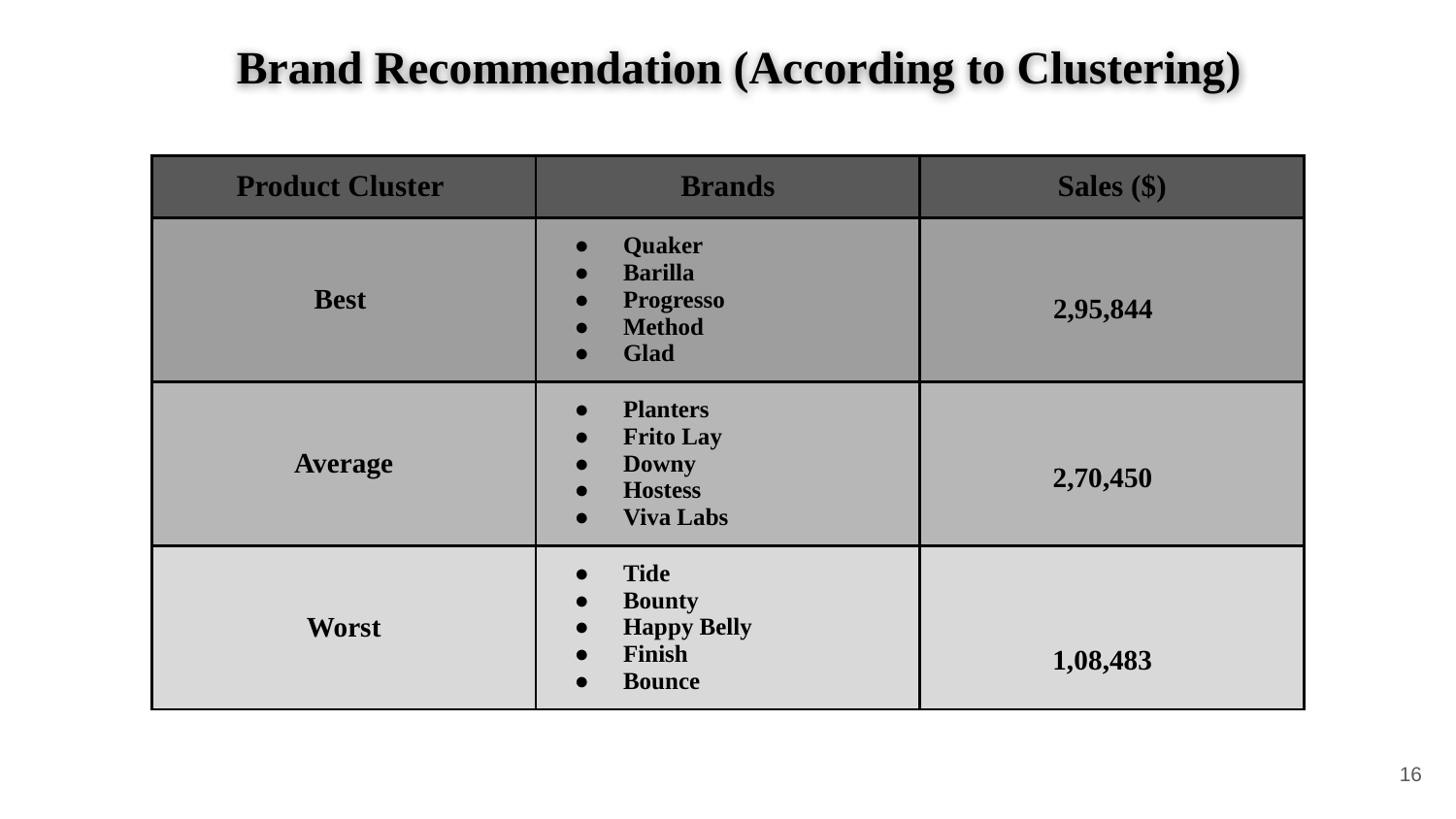

# Brand Recommendation (According to Clustering)
| Product Cluster | Brands | Sales ($) |
| --- | --- | --- |
| Best | Quaker Barilla Progresso Method Glad |  |
| Average | Planters Frito Lay Downy Hostess Viva Labs |  |
| Worst | Tide Bounty Happy Belly Finish Bounce |  |
2,95,844
2,70,450
1,08,483
16